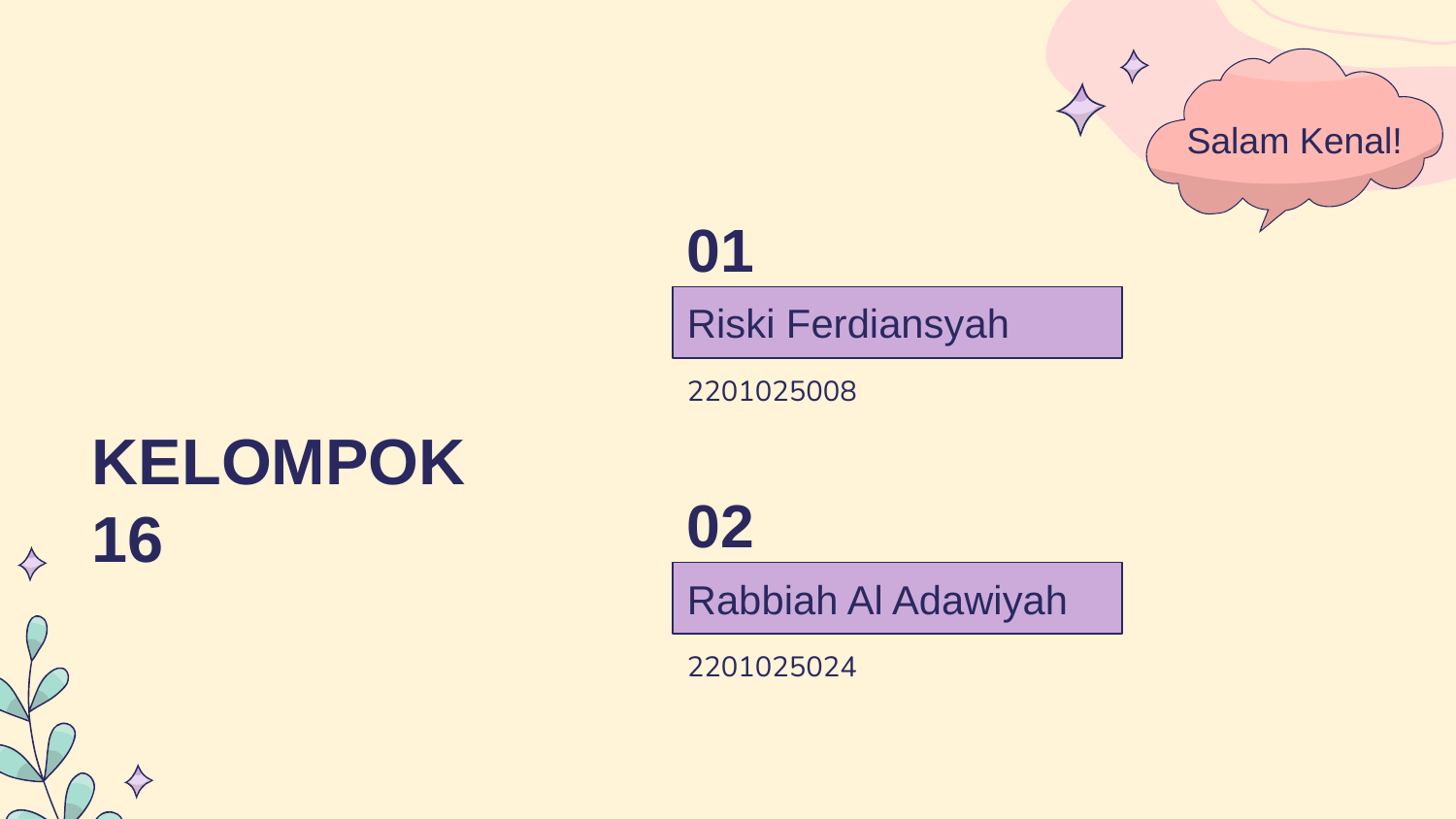

Salam Kenal!

01
Riski Ferdiansyah
2201025008
# KELOMPOK 16
02
Rabbiah Al Adawiyah
2201025024